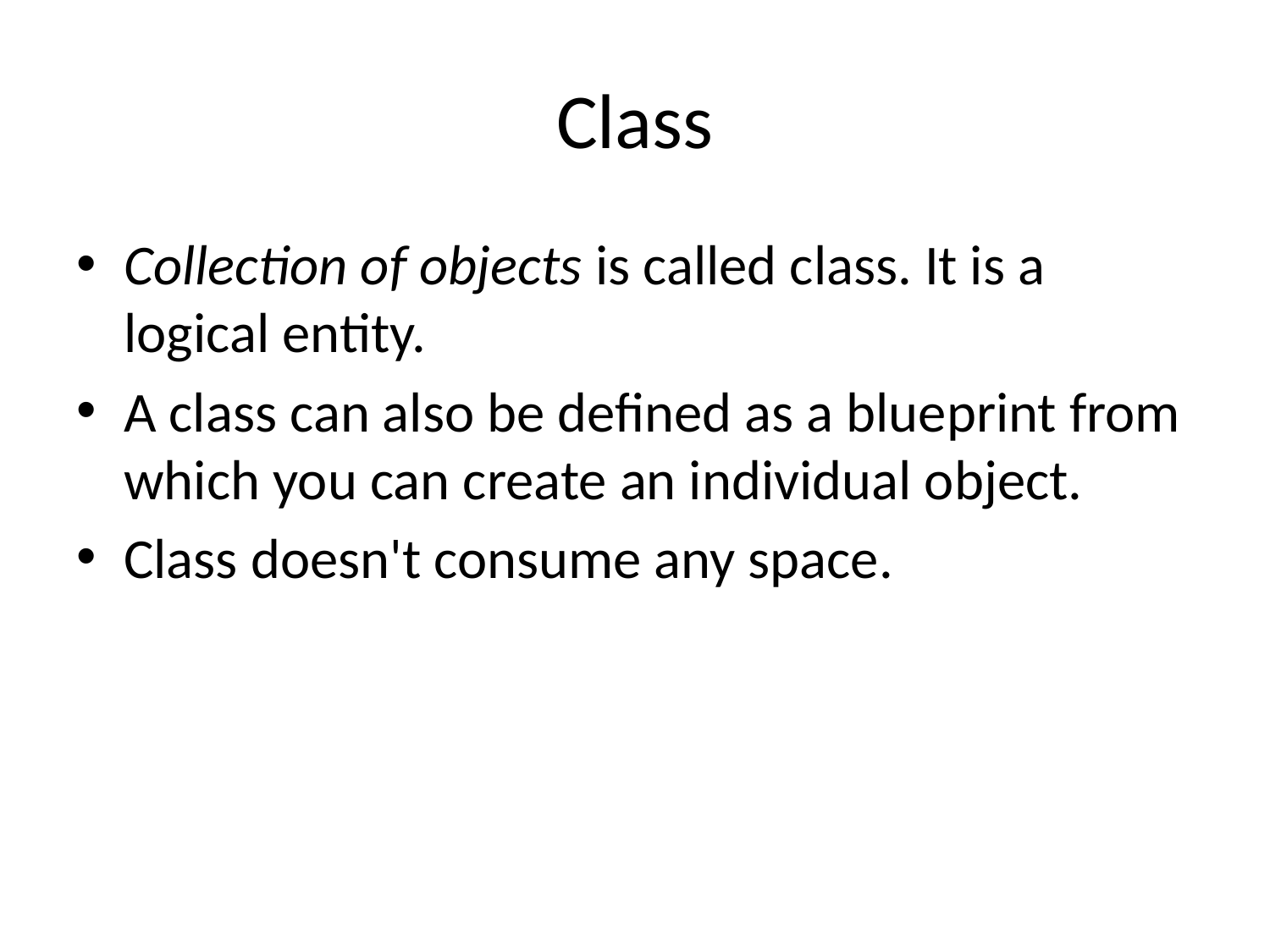

# Class
Collection of objects is called class. It is a logical entity.
A class can also be defined as a blueprint from which you can create an individual object.
Class doesn't consume any space.